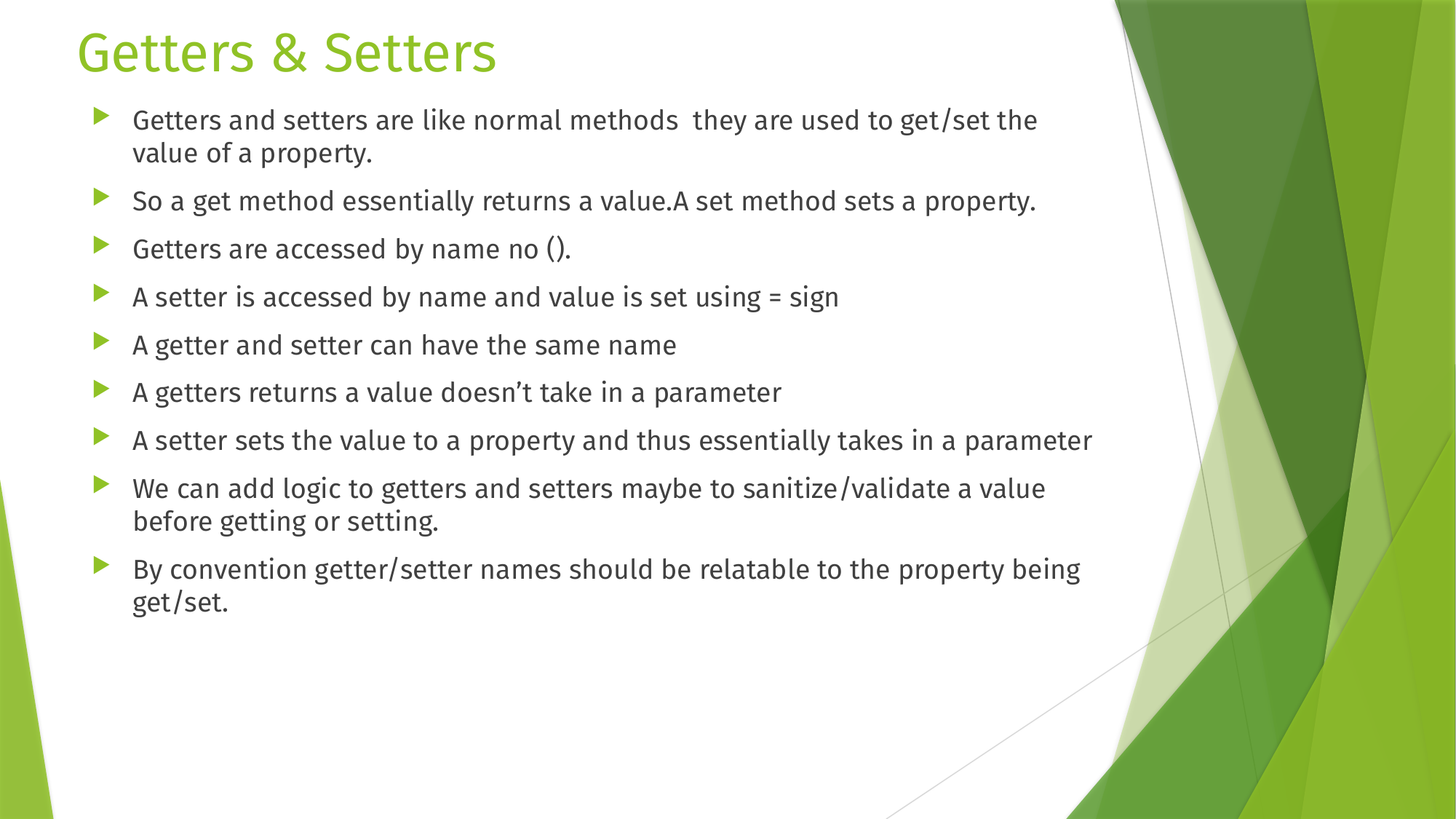

# Getters & Setters
Getters and setters are like normal methods  they are used to get/set the value of a property.
So a get method essentially returns a value.A set method sets a property.
Getters are accessed by name no ().
A setter is accessed by name and value is set using = sign
A getter and setter can have the same name
A getters returns a value doesn’t take in a parameter
A setter sets the value to a property and thus essentially takes in a parameter
We can add logic to getters and setters maybe to sanitize/validate a value before getting or setting.
By convention getter/setter names should be relatable to the property being get/set.